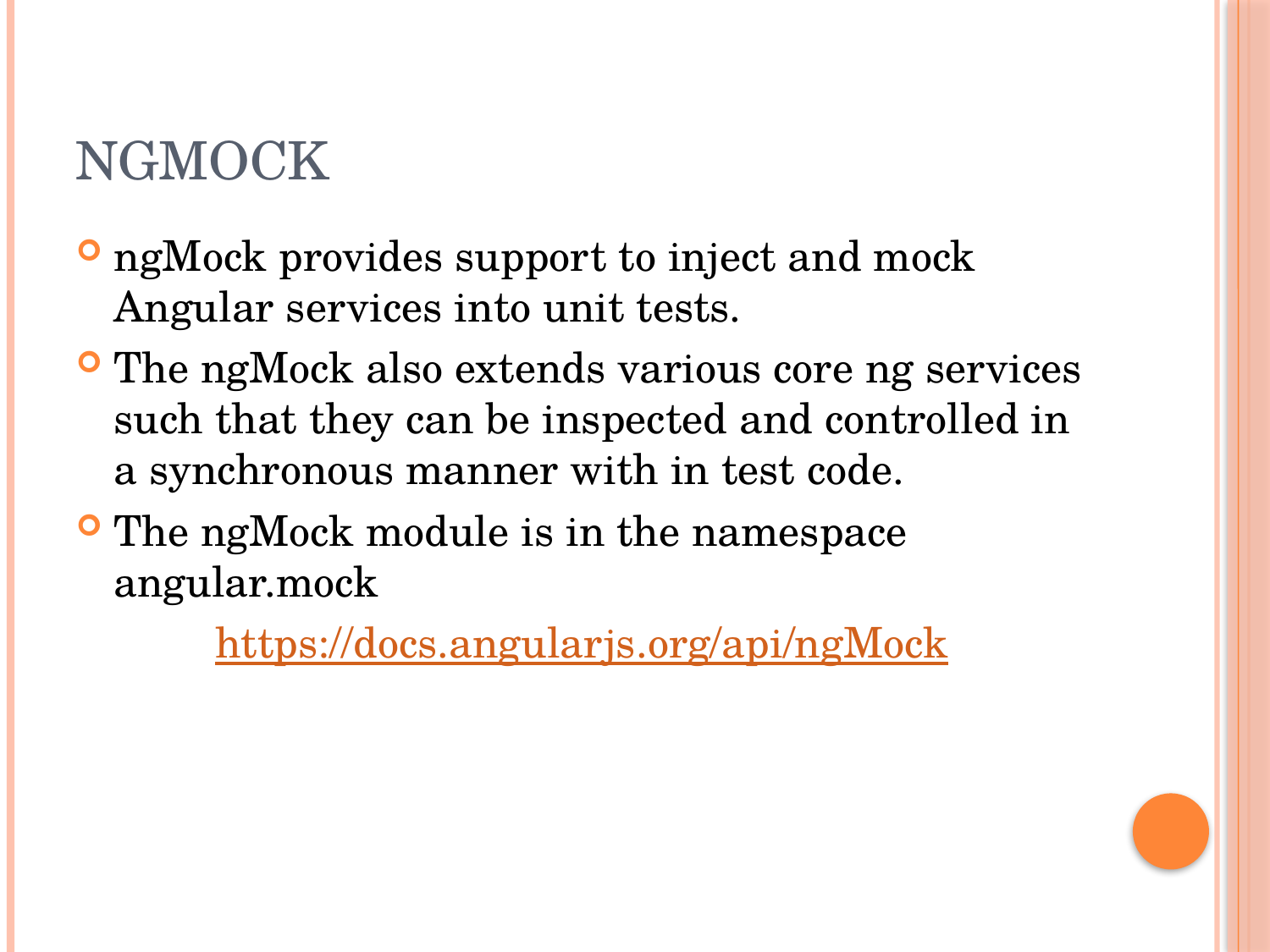

# ngMock
ngMock provides support to inject and mock Angular services into unit tests.
The ngMock also extends various core ng services such that they can be inspected and controlled in a synchronous manner with in test code.
The ngMock module is in the namespace angular.mock
https://docs.angularjs.org/api/ngMock